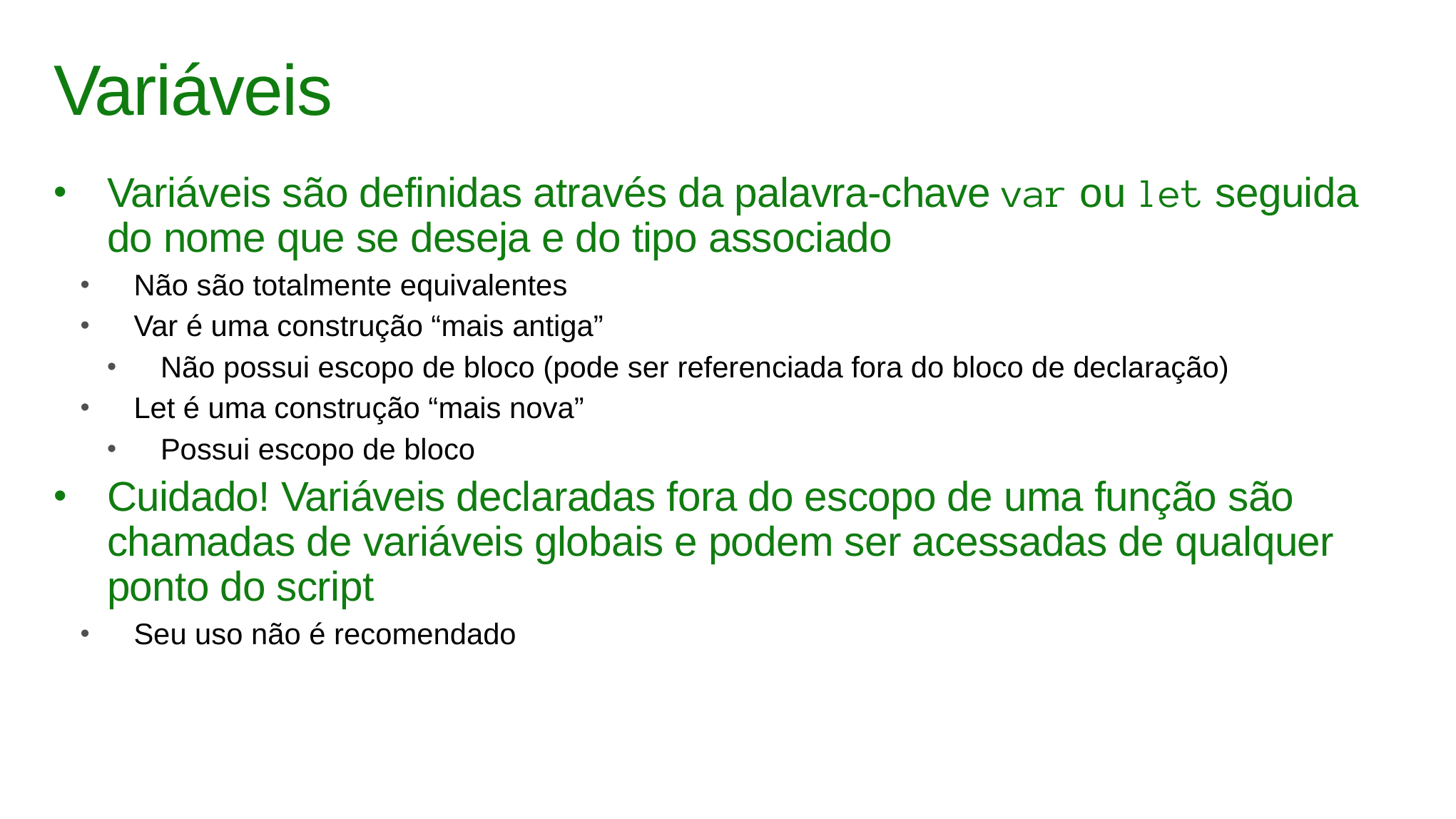

# Variáveis
Variáveis são definidas através da palavra-chave var ou let seguida do nome que se deseja e do tipo associado
Não são totalmente equivalentes
Var é uma construção “mais antiga”
Não possui escopo de bloco (pode ser referenciada fora do bloco de declaração)
Let é uma construção “mais nova”
Possui escopo de bloco
Cuidado! Variáveis declaradas fora do escopo de uma função são chamadas de variáveis globais e podem ser acessadas de qualquer ponto do script
Seu uso não é recomendado